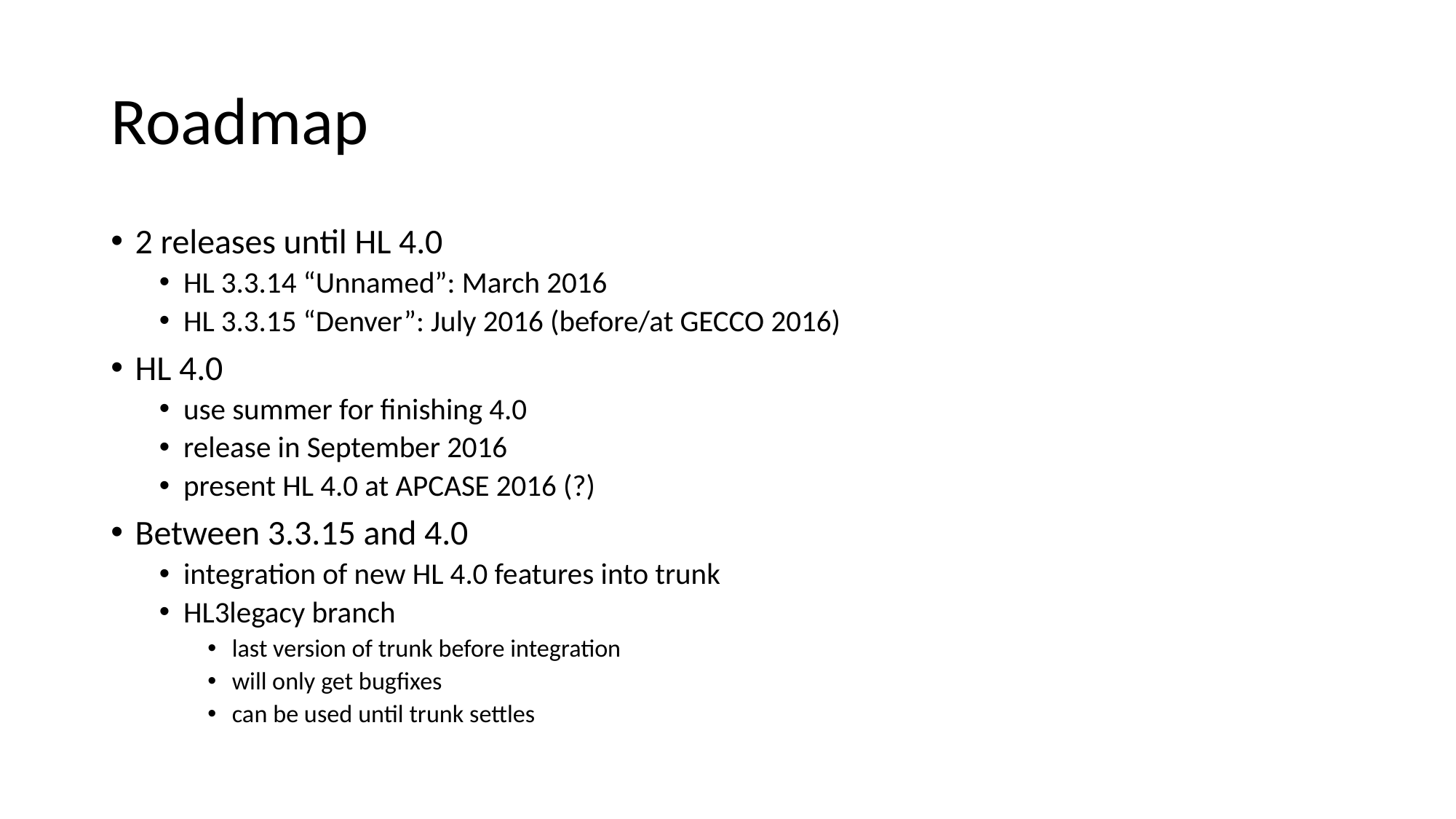

# Roadmap
2 releases until HL 4.0
HL 3.3.14 “Unnamed”: March 2016
HL 3.3.15 “Denver”: July 2016 (before/at GECCO 2016)
HL 4.0
use summer for finishing 4.0
release in September 2016
present HL 4.0 at APCASE 2016 (?)
Between 3.3.15 and 4.0
integration of new HL 4.0 features into trunk
HL3legacy branch
last version of trunk before integration
will only get bugfixes
can be used until trunk settles